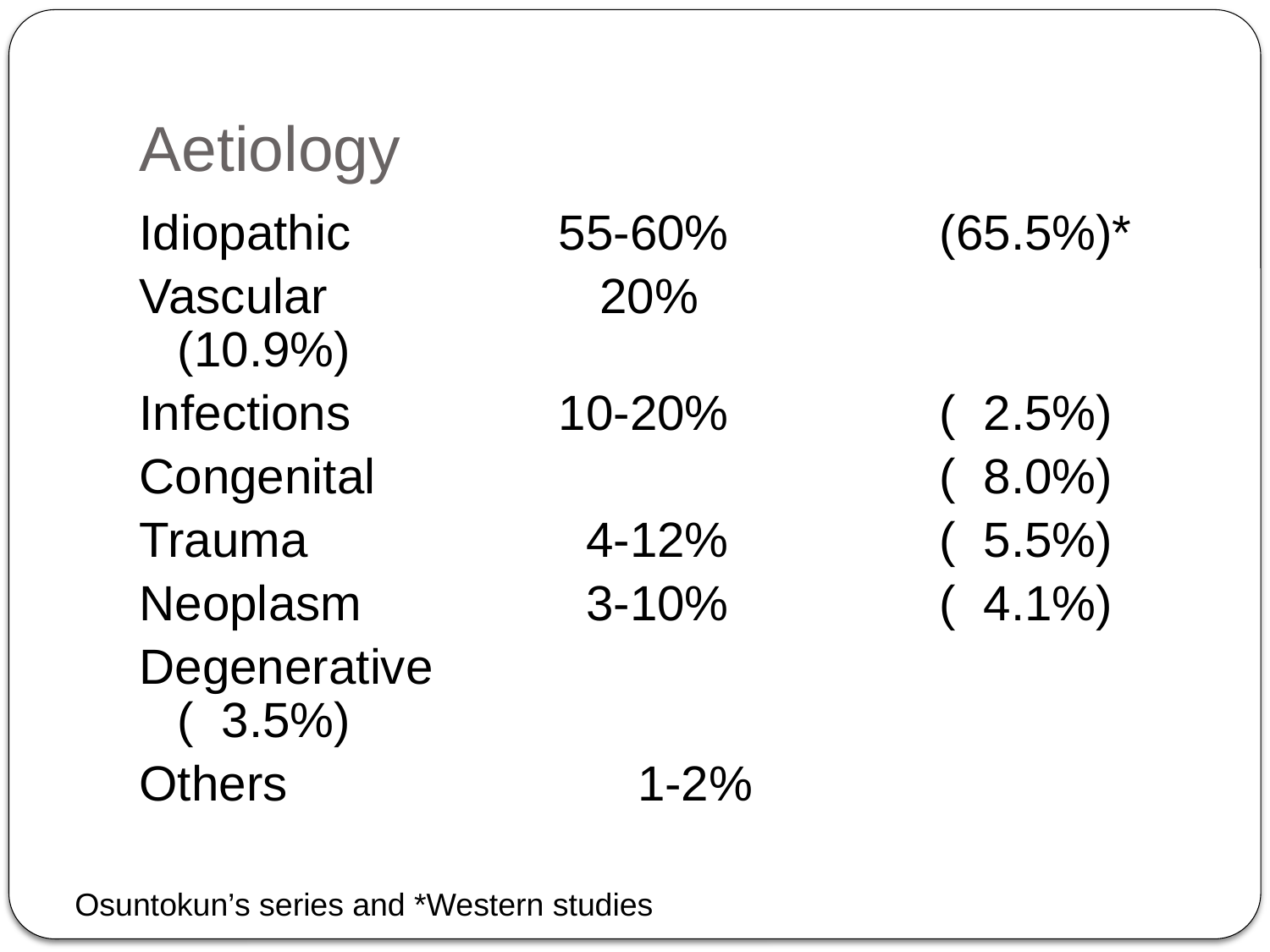

# Aetiology
Idiopathic		55-60%		(65.5%)*
Vascular		   20%		           (10.9%)
Infections		10-20%		(  2.5%)
Congenital			      		(  8.0%)
Trauma		  4-12%		(  5.5%)
Neoplasm		  3-10%		(  4.1%)
Degenerative				           (  3.5%)
Others		               1-2%
Osuntokun’s series and *Western studies